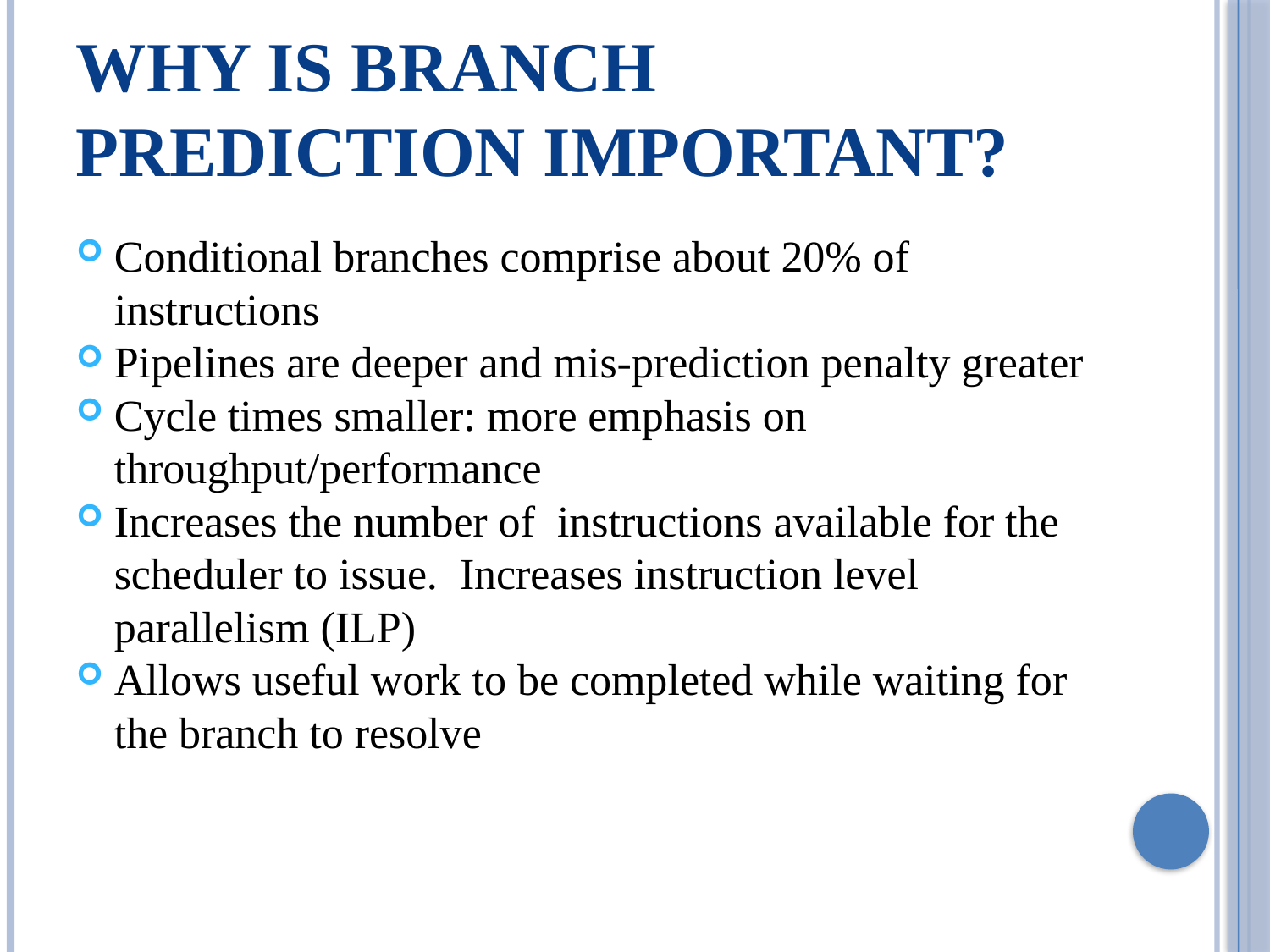

WHY IS BRANCH PREDICTION IMPORTANT?
Conditional branches comprise about 20% of instructions
Pipelines are deeper and mis-prediction penalty greater
Cycle times smaller: more emphasis on throughput/performance
Increases the number of  instructions available for the scheduler to issue.  Increases instruction level parallelism (ILP)
Allows useful work to be completed while waiting for the branch to resolve